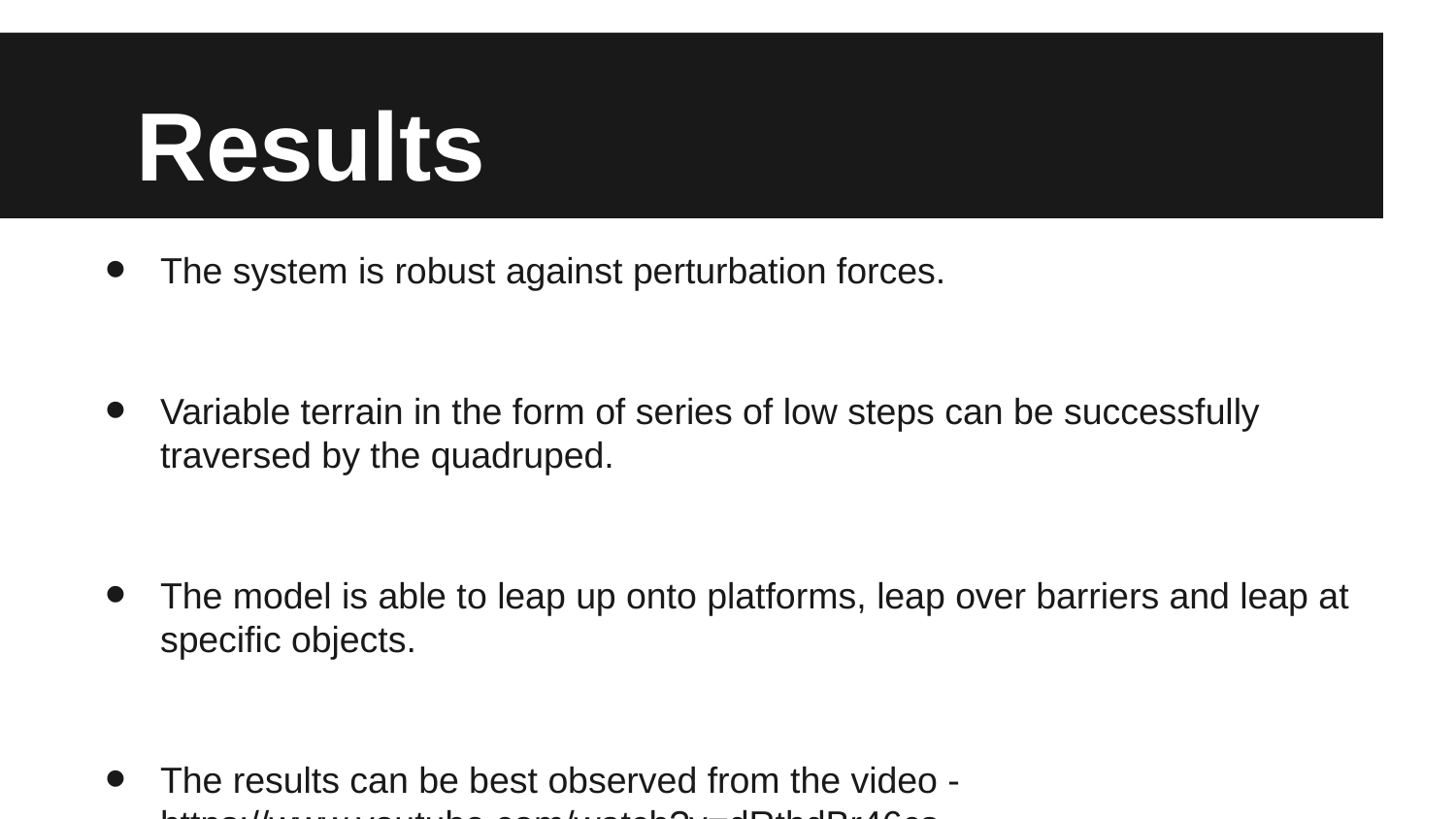

# Results
The system is robust against perturbation forces.

Variable terrain in the form of series of low steps can be successfully traversed by the quadruped.

The model is able to leap up onto platforms, leap over barriers and leap at specific objects.

The results can be best observed from the video - https://www.youtube.com/watch?v=dRthdBr46cs